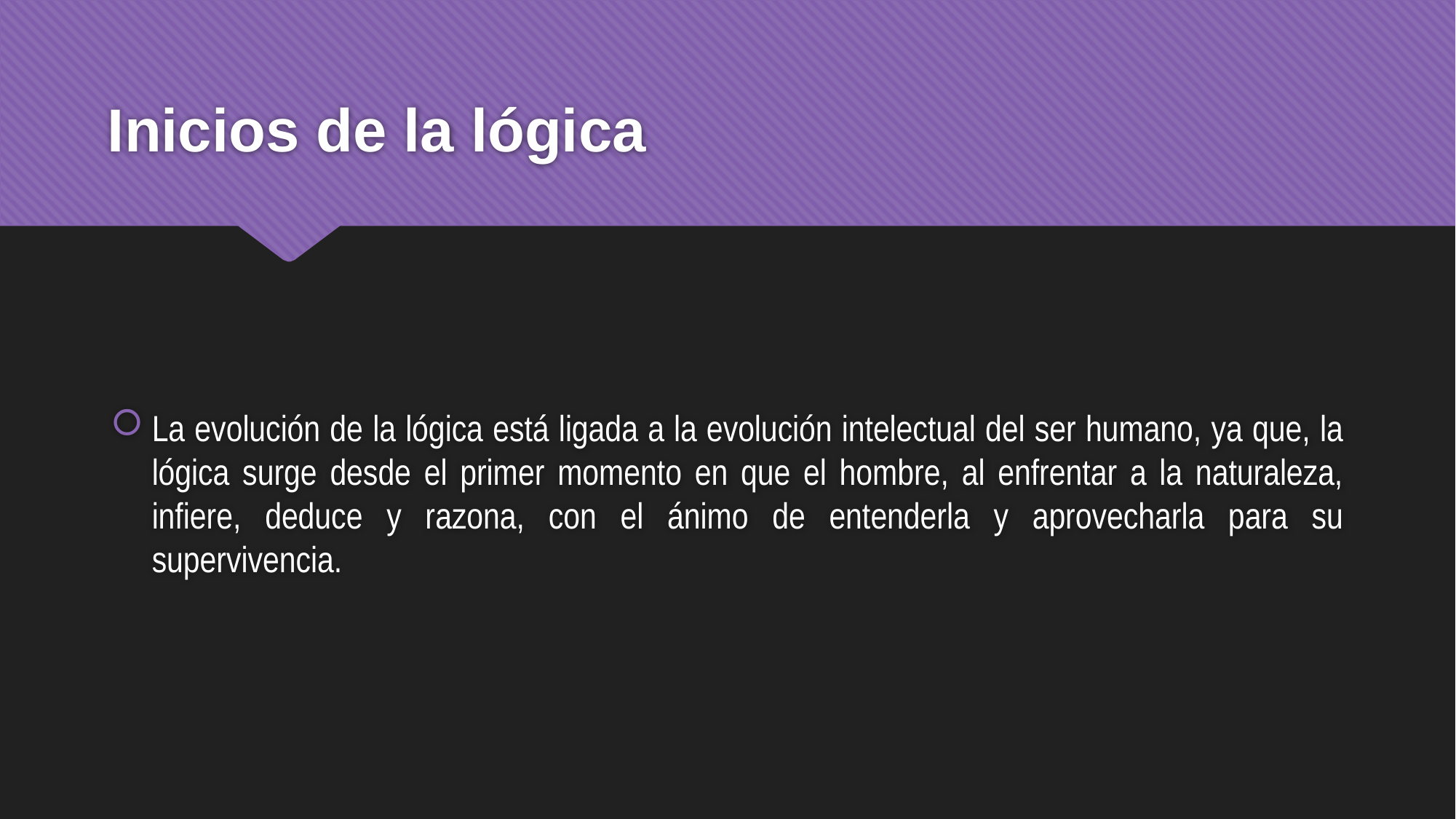

# Inicios de la lógica
La evolución de la lógica está ligada a la evolución intelectual del ser humano, ya que, la lógica surge desde el primer momento en que el hombre, al enfrentar a la naturaleza, infiere, deduce y razona, con el ánimo de entenderla y aprovecharla para su supervivencia.